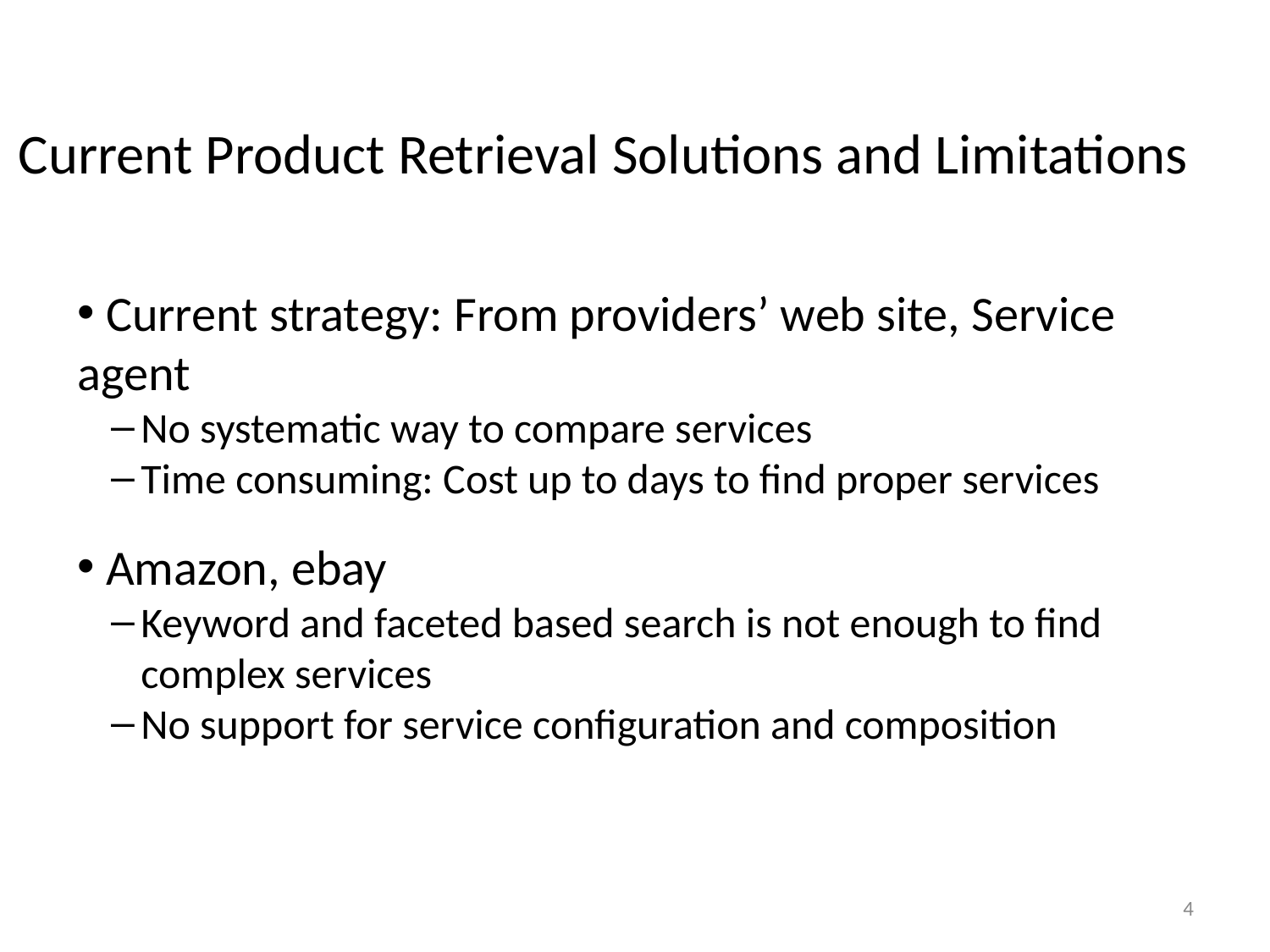

Current Product Retrieval Solutions and Limitations
 Current strategy: From providers’ web site, Service agent
No systematic way to compare services
Time consuming: Cost up to days to find proper services

 Amazon, ebay
Keyword and faceted based search is not enough to find complex services
No support for service configuration and composition
4